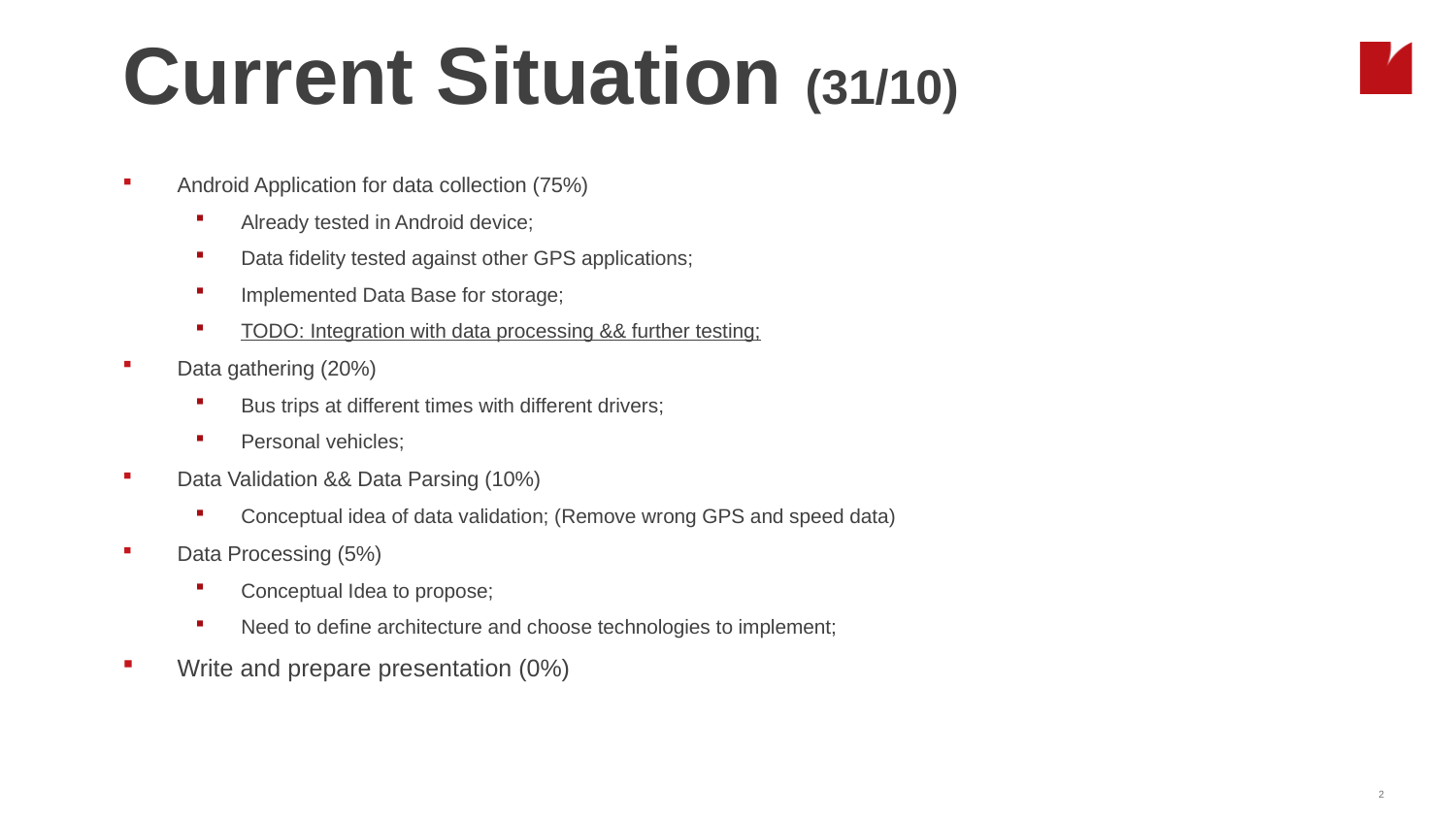

Current Situation (31/10)
Android Application for data collection (75%)
Already tested in Android device;
Data fidelity tested against other GPS applications;
Implemented Data Base for storage;
TODO: Integration with data processing && further testing;
Data gathering (20%)
Bus trips at different times with different drivers;
Personal vehicles;
Data Validation && Data Parsing (10%)
Conceptual idea of data validation; (Remove wrong GPS and speed data)
Data Processing (5%)
Conceptual Idea to propose;
Need to define architecture and choose technologies to implement;
Write and prepare presentation (0%)

2